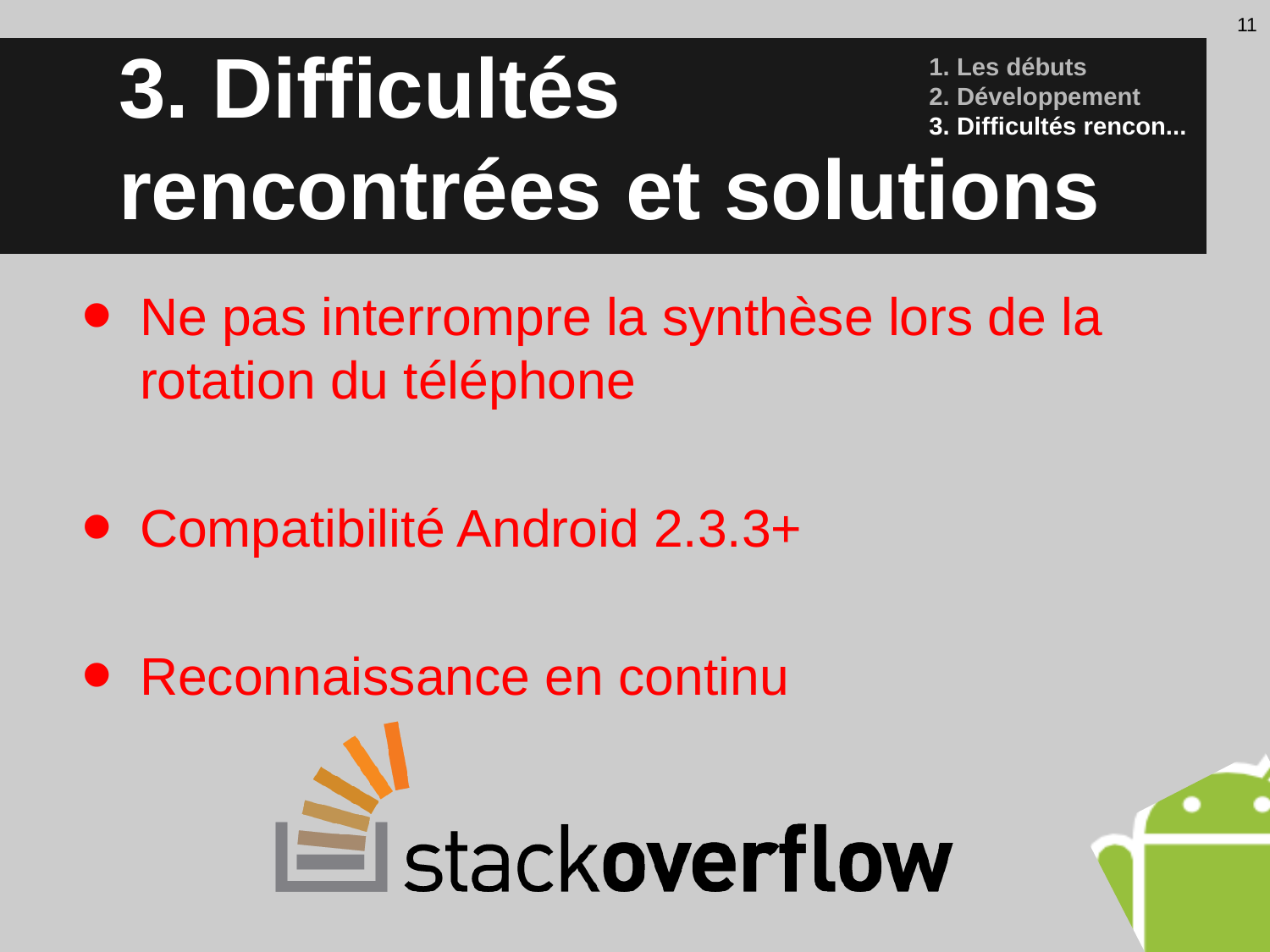

11
# 3. Difficultés
rencontrées et solutions
1. Les débuts
2. Développement
3. Difficultés rencon...
Ne pas interrompre la synthèse lors de la rotation du téléphone

Compatibilité Android 2.3.3+

Reconnaissance en continu